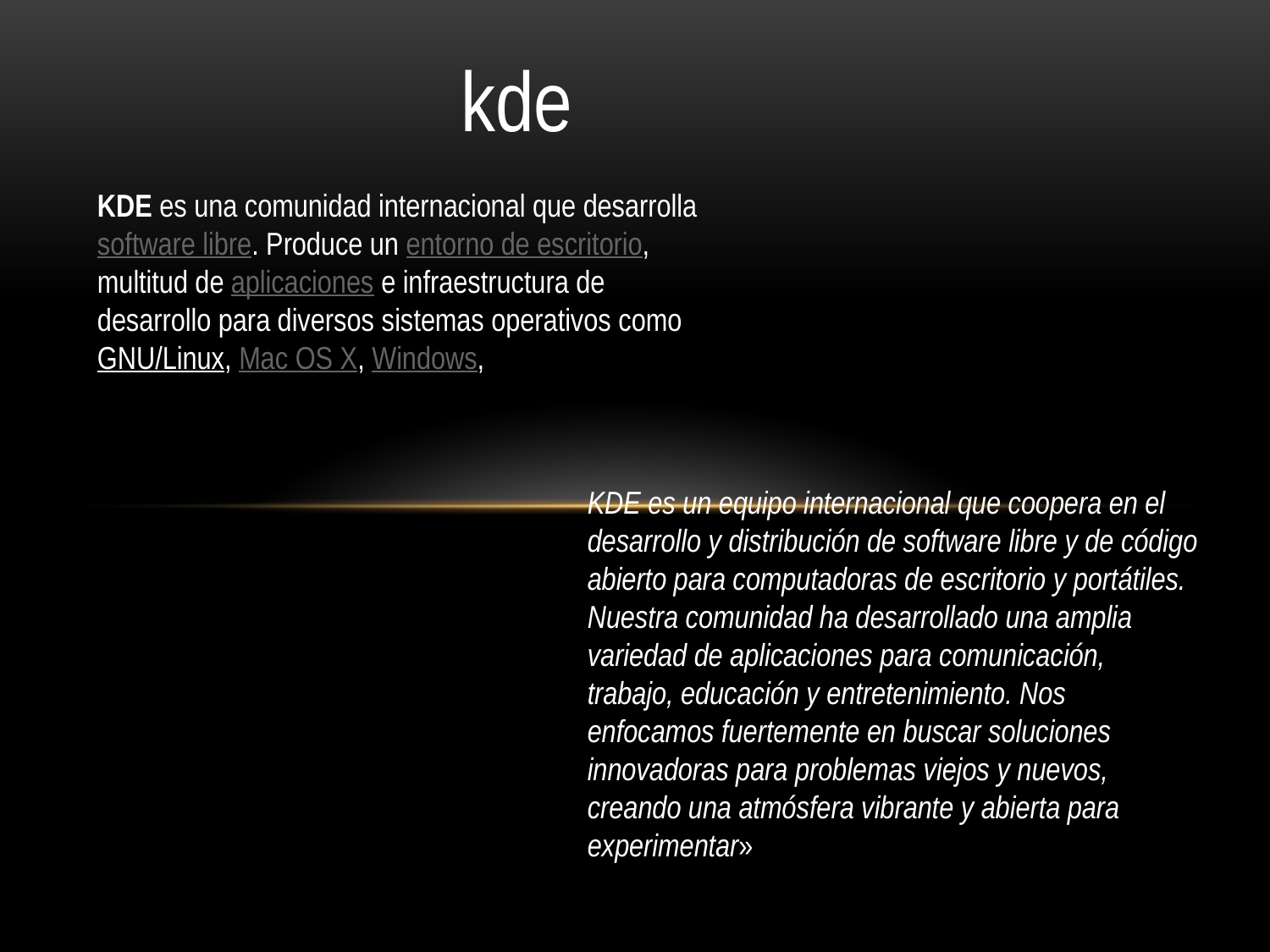

kde
KDE es una comunidad internacional que desarrolla software libre. Produce un entorno de escritorio, multitud de aplicaciones e infraestructura de desarrollo para diversos sistemas operativos como GNU/Linux, Mac OS X, Windows,
KDE es un equipo internacional que coopera en el desarrollo y distribución de software libre y de código abierto para computadoras de escritorio y portátiles. Nuestra comunidad ha desarrollado una amplia variedad de aplicaciones para comunicación, trabajo, educación y entretenimiento. Nos enfocamos fuertemente en buscar soluciones innovadoras para problemas viejos y nuevos, creando una atmósfera vibrante y abierta para experimentar»